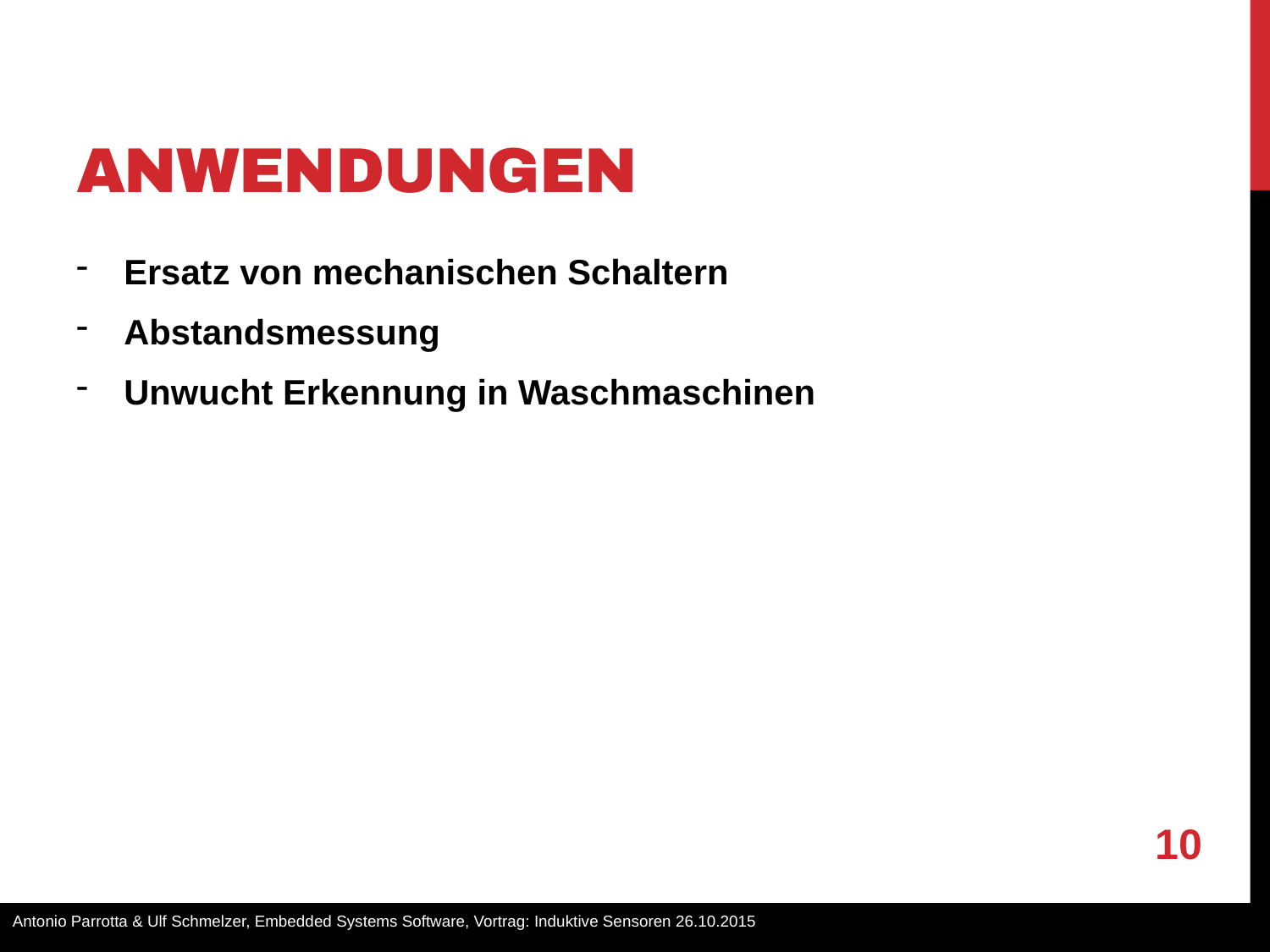

# Anwendungen
Ersatz von mechanischen Schaltern
Abstandsmessung
Unwucht Erkennung in Waschmaschinen
10
Antonio Parrotta & Ulf Schmelzer, Embedded Systems Software, Vortrag: Induktive Sensoren 26.10.2015